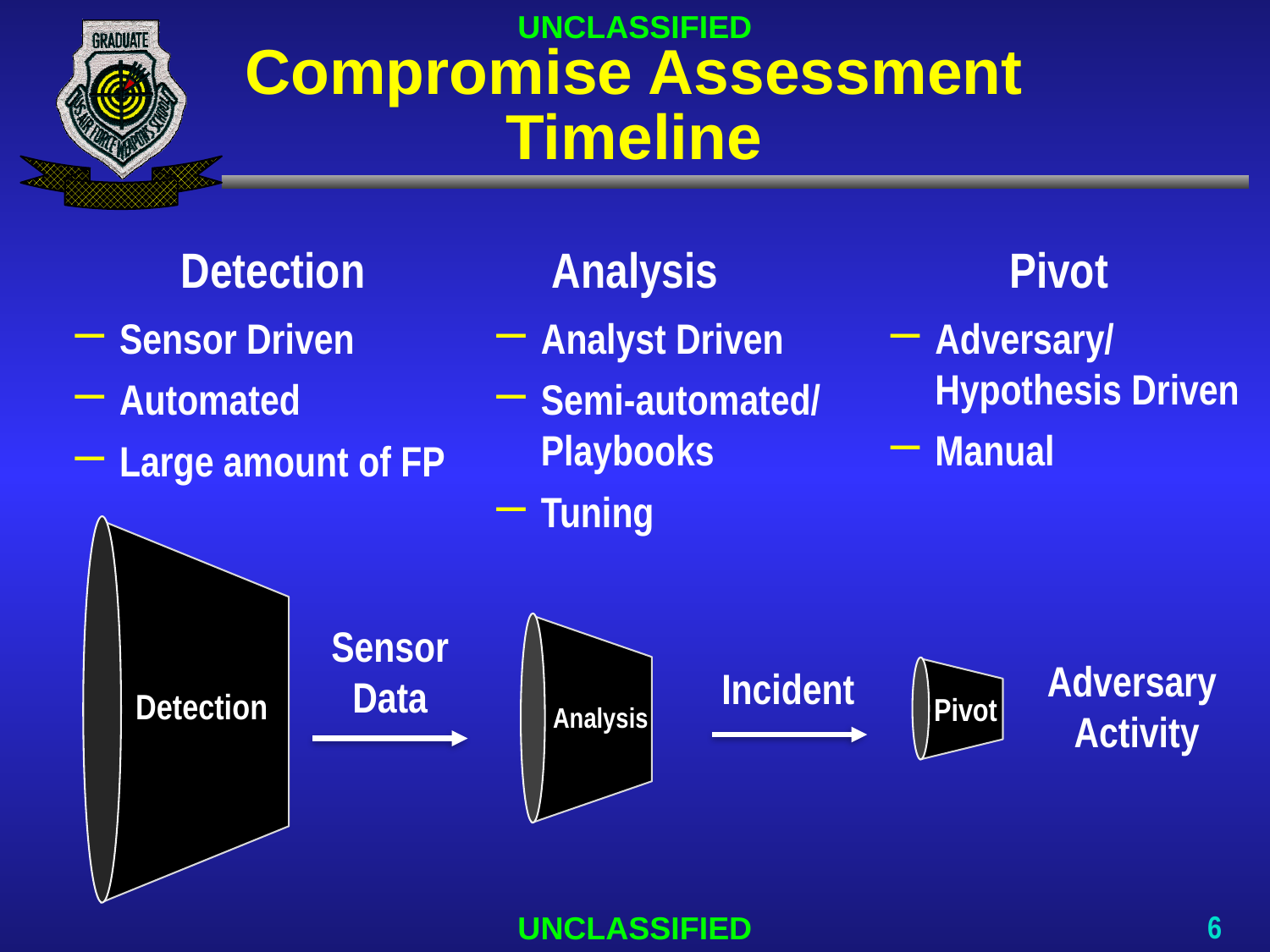

# Compromise Assessment Timeline
Pivot
Detection
Analysis
Sensor Driven
Automated
Large amount of FP

Analyst Driven
Semi-automated/
Playbooks
Tuning

Adversary/
Hypothesis Driven
Manual

Sensor
Data

Adversary
Activity
Incident

Detection
Pivot
Analysis